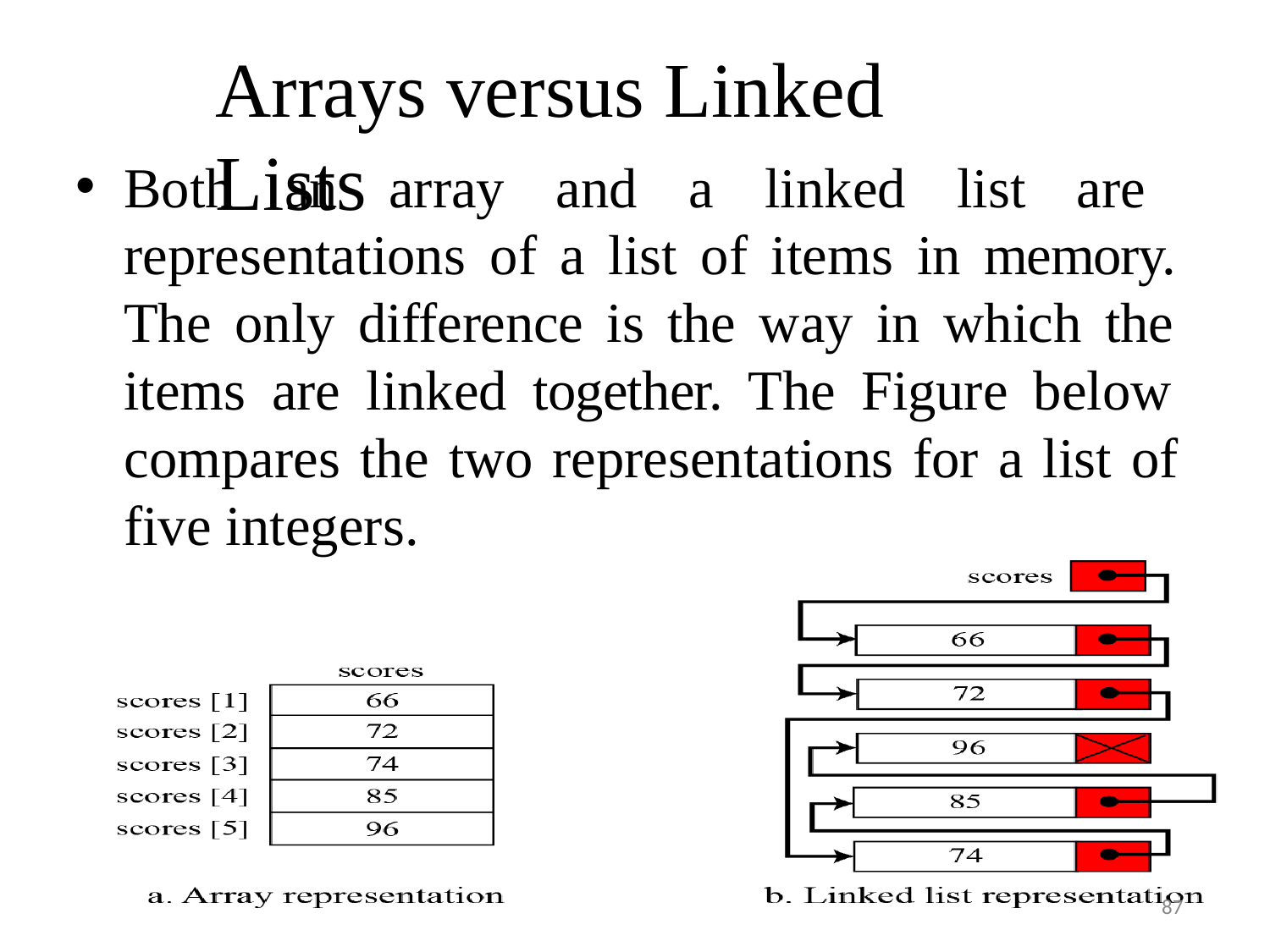

# Arrays versus Linked Lists
Both an array and a linked list are  representations of a list of items in memory.  The only difference is the way in which the  items are linked together. The Figure below  compares the two representations for a list of  five integers.

87